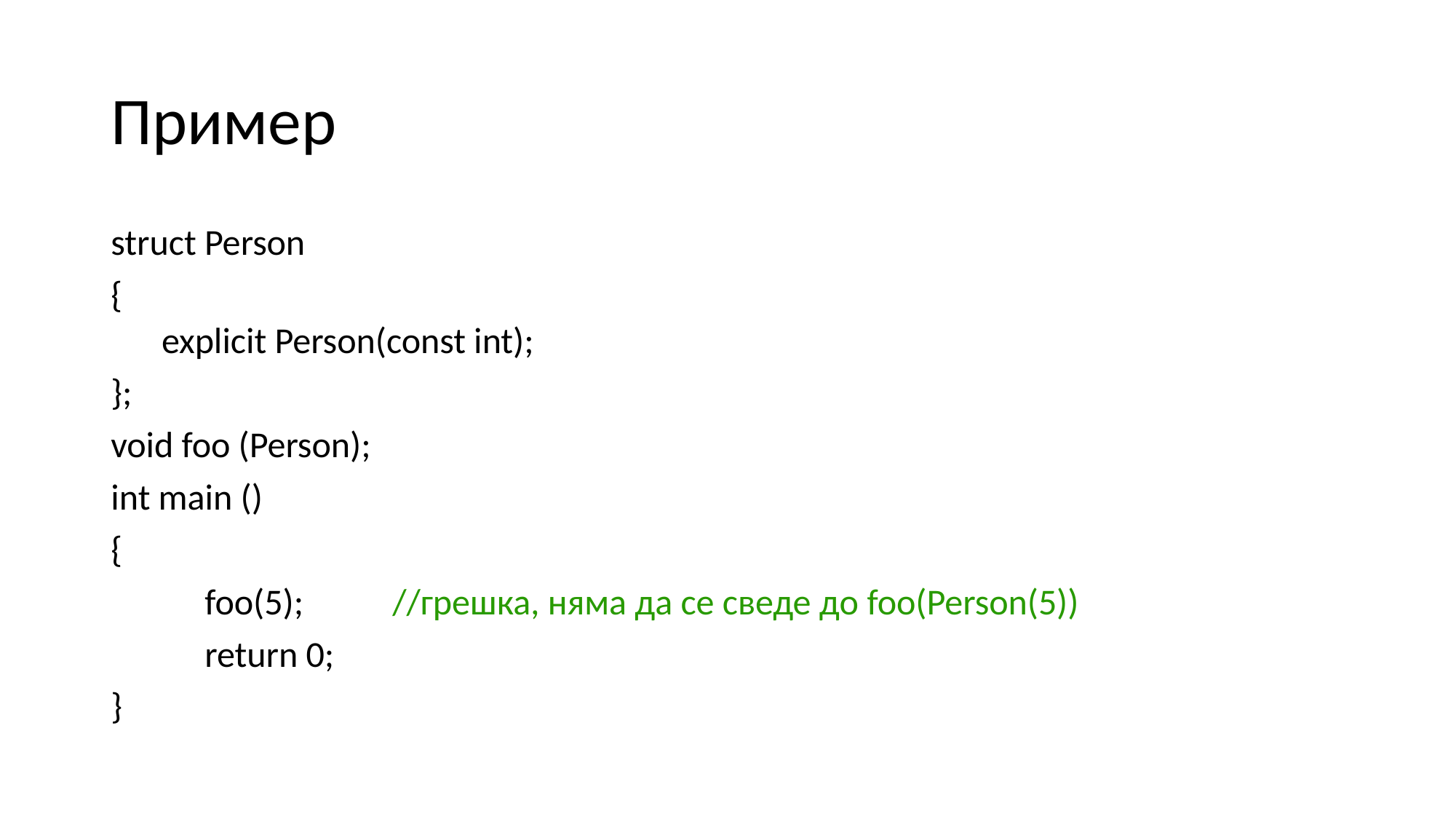

# Пример
struct Person
{
explicit Person(const int);
};
void foo (Person);
int main ()
{
	foo(5);		//грешка, няма да се сведе до foo(Person(5))
	return 0;
}